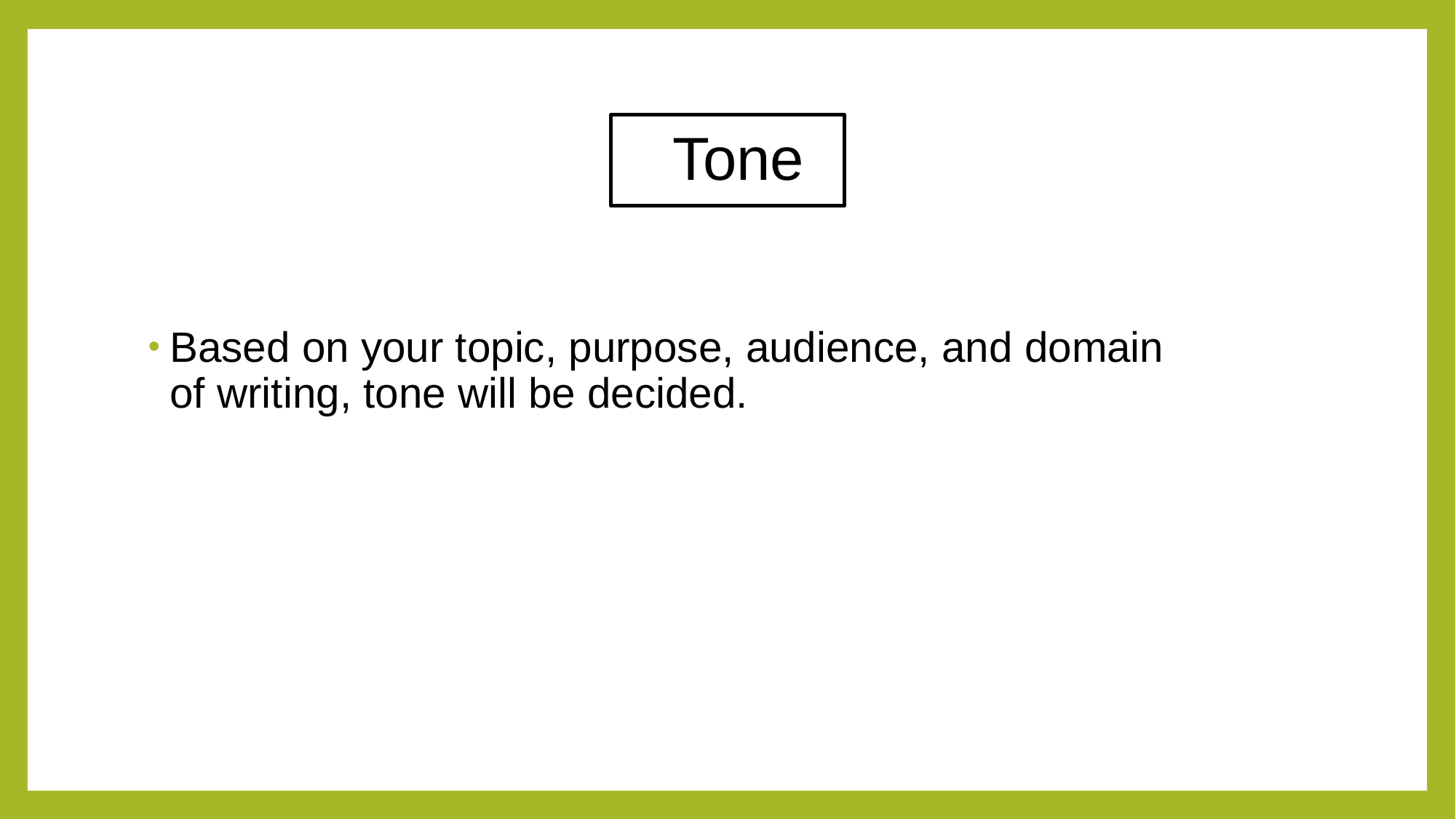

# Tone
Based on your topic, purpose, audience, and domain of writing, tone will be decided.